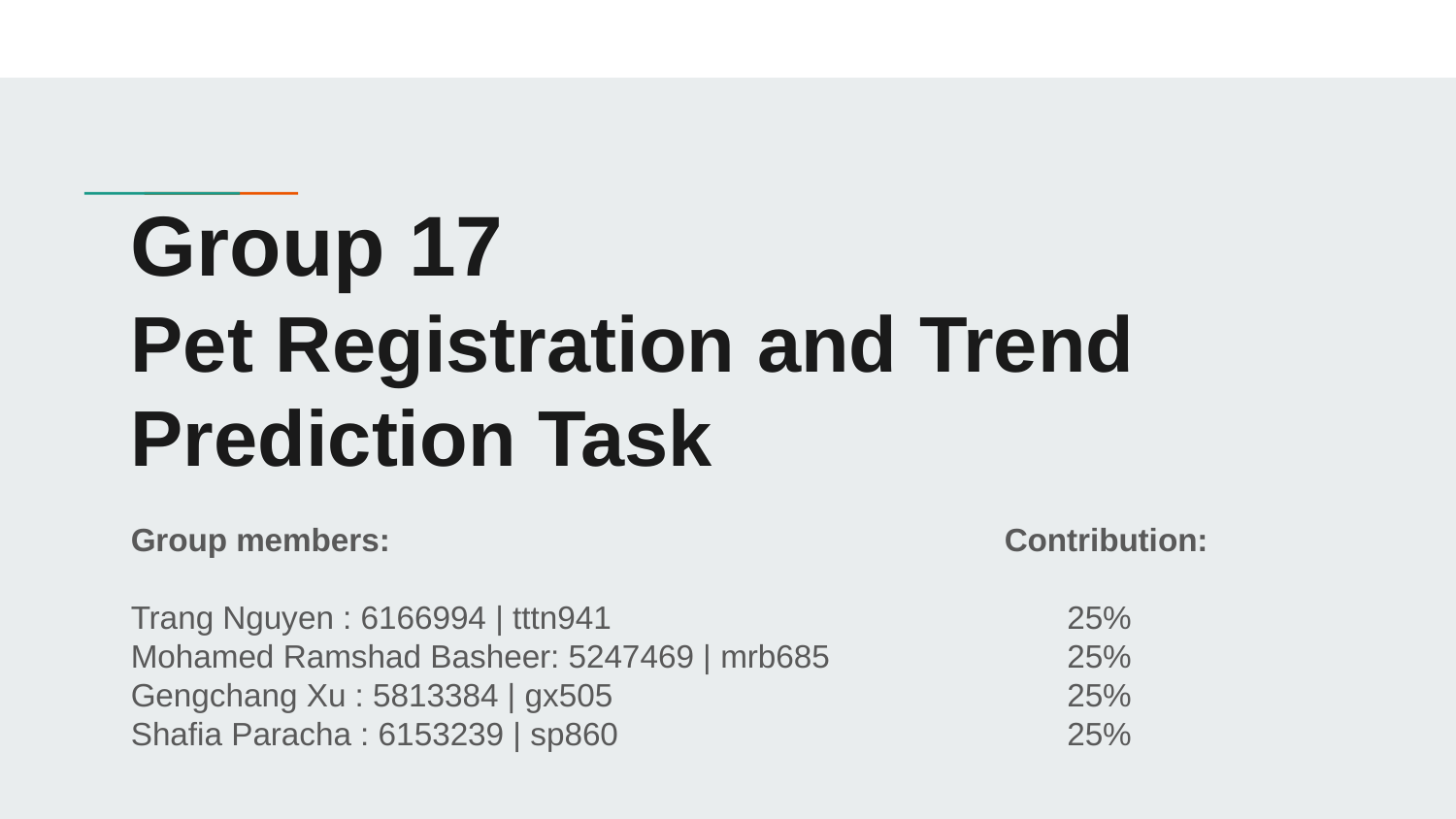

# Group 17
Pet Registration and Trend Prediction Task

Group members: 					Contribution:

Trang Nguyen : 6166994 | tttn941			       25%
Mohamed Ramshad Basheer: 5247469 | mrb685		       25%
Gengchang Xu : 5813384 | gx505			       25%
Shafia Paracha : 6153239 | sp860			       25%